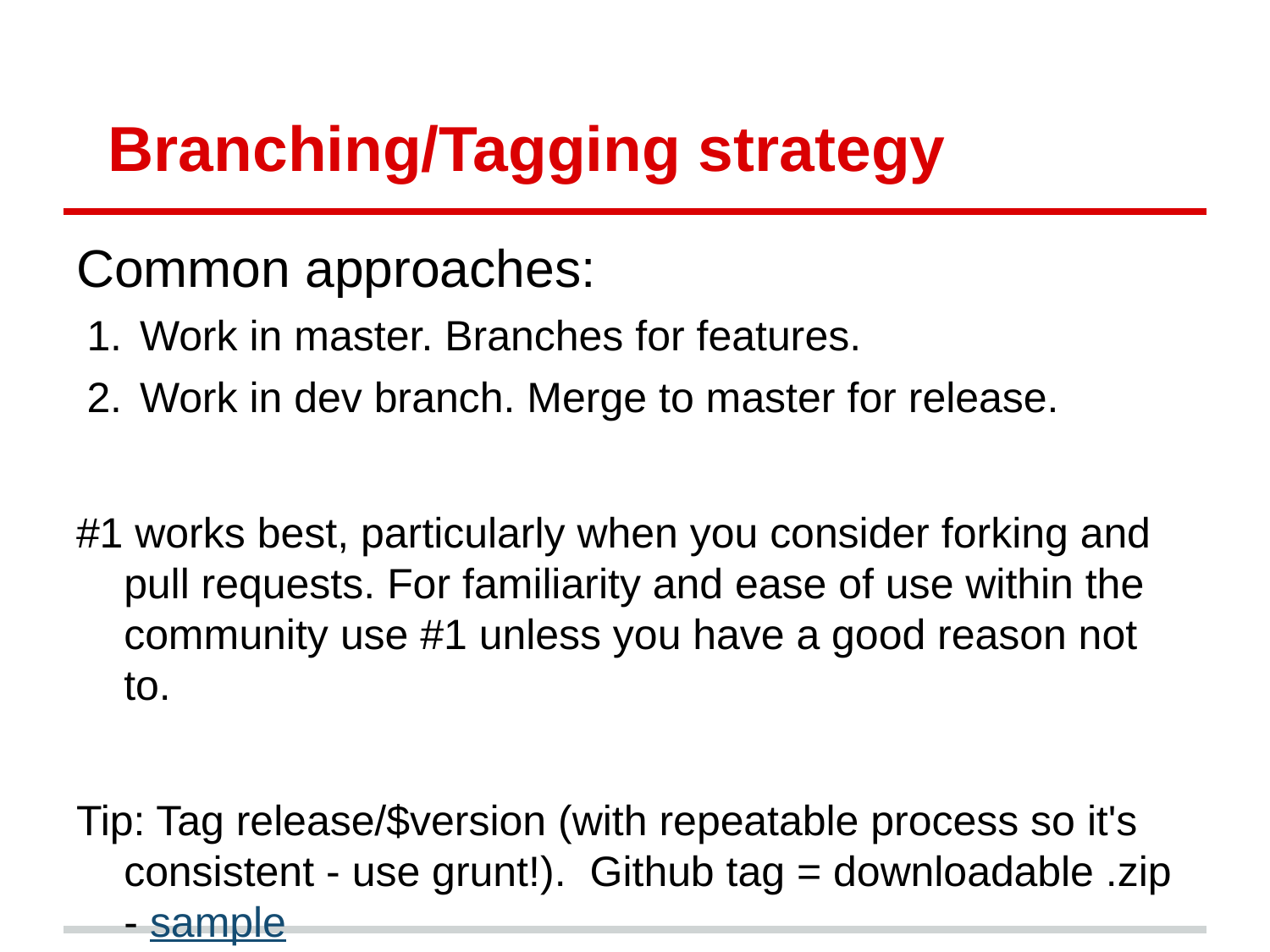

# Branching/Tagging strategy
Common approaches:
Work in master. Branches for features.
Work in dev branch. Merge to master for release.

#1 works best, particularly when you consider forking and pull requests. For familiarity and ease of use within the community use #1 unless you have a good reason not to.

Tip: Tag release/$version (with repeatable process so it's consistent - use grunt!).  Github tag = downloadable .zip - sample